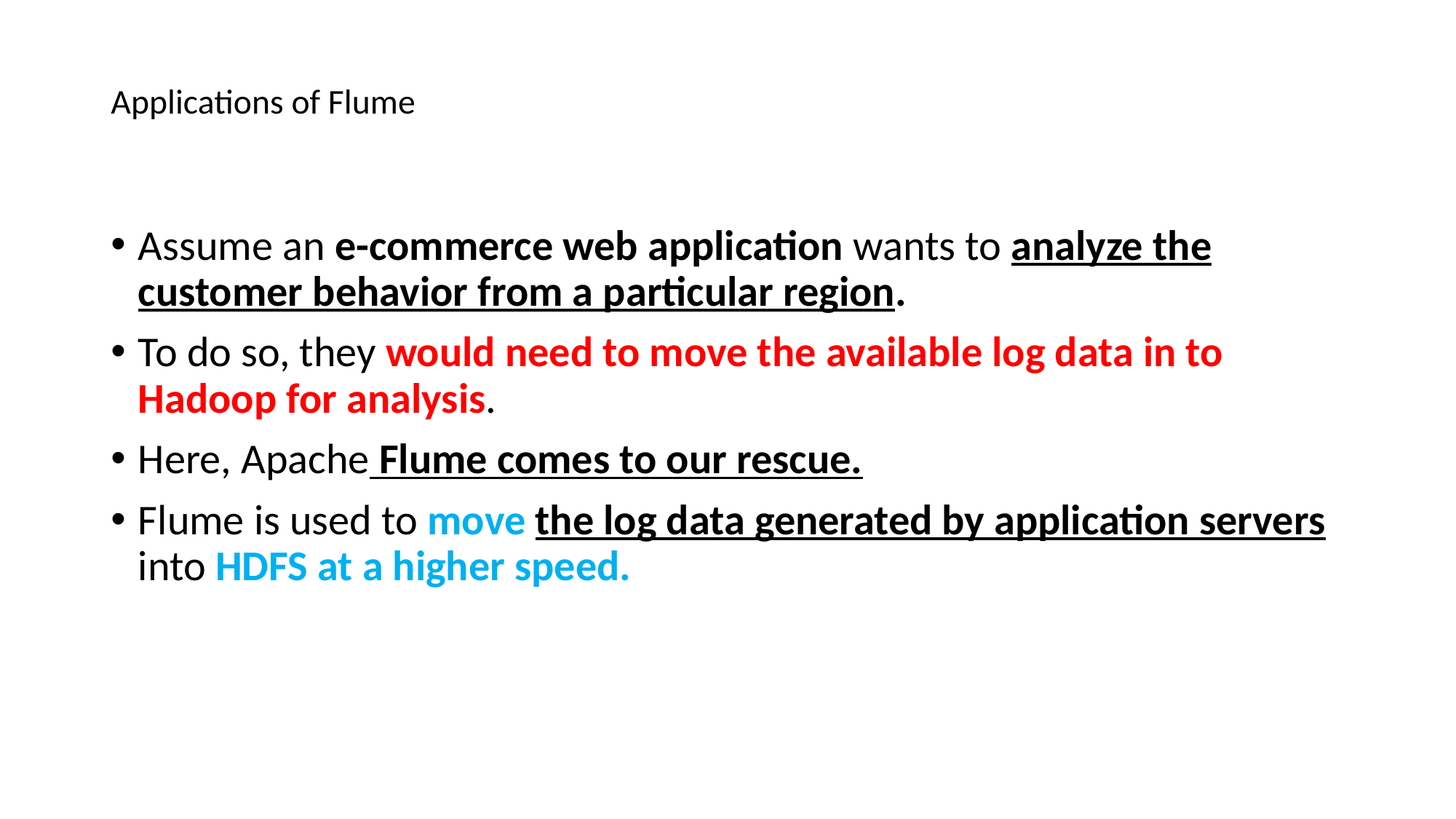

# Applications of Flume
Assume an e-commerce web application wants to analyze the customer behavior from a particular region.
To do so, they would need to move the available log data in to Hadoop for analysis.
Here, Apache Flume comes to our rescue.
Flume is used to move the log data generated by application servers into HDFS at a higher speed.